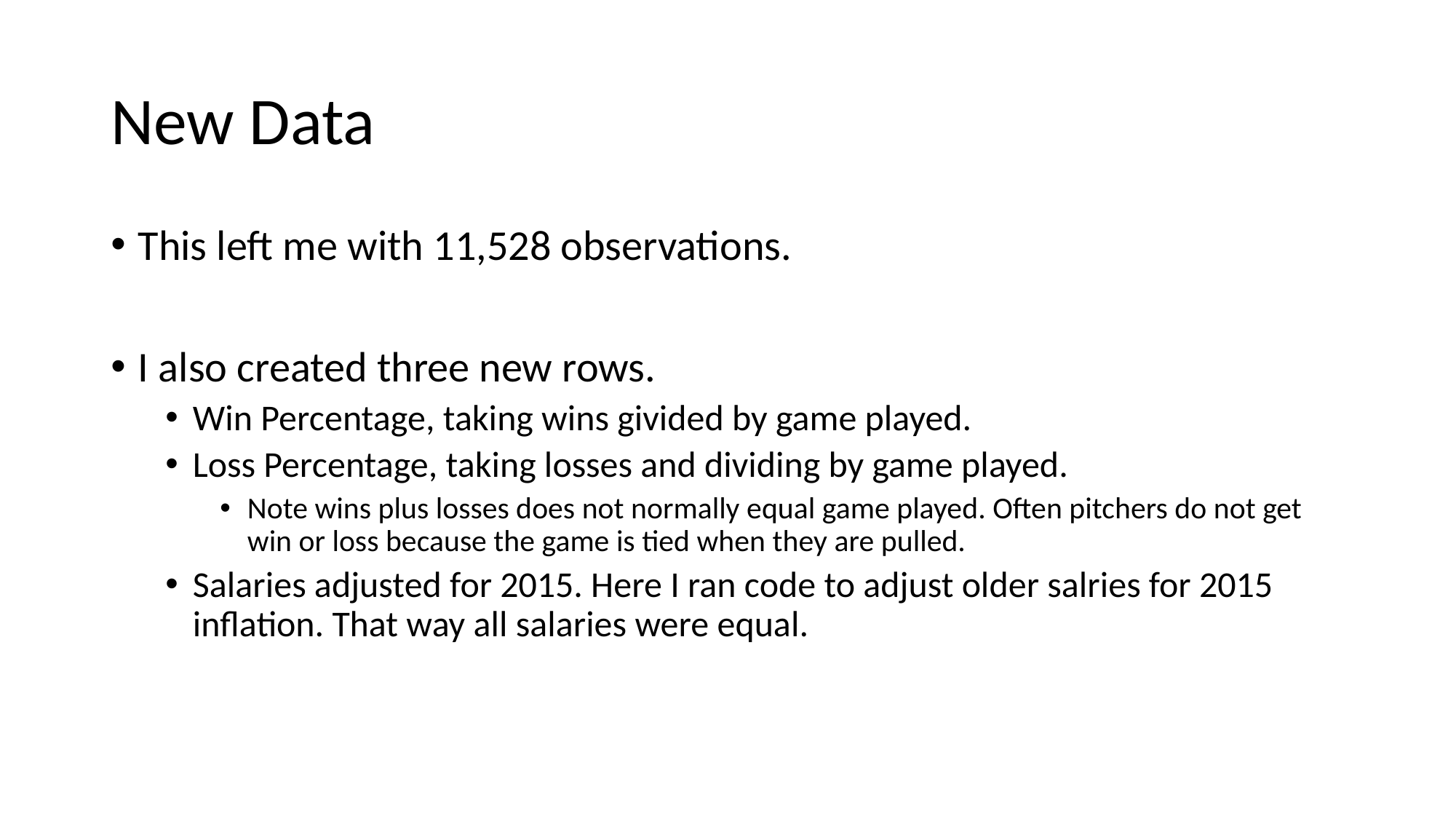

# New Data
This left me with 11,528 observations.

I also created three new rows.
Win Percentage, taking wins givided by game played.
Loss Percentage, taking losses and dividing by game played.
Note wins plus losses does not normally equal game played. Often pitchers do not get win or loss because the game is tied when they are pulled.
Salaries adjusted for 2015. Here I ran code to adjust older salries for 2015 inflation. That way all salaries were equal.